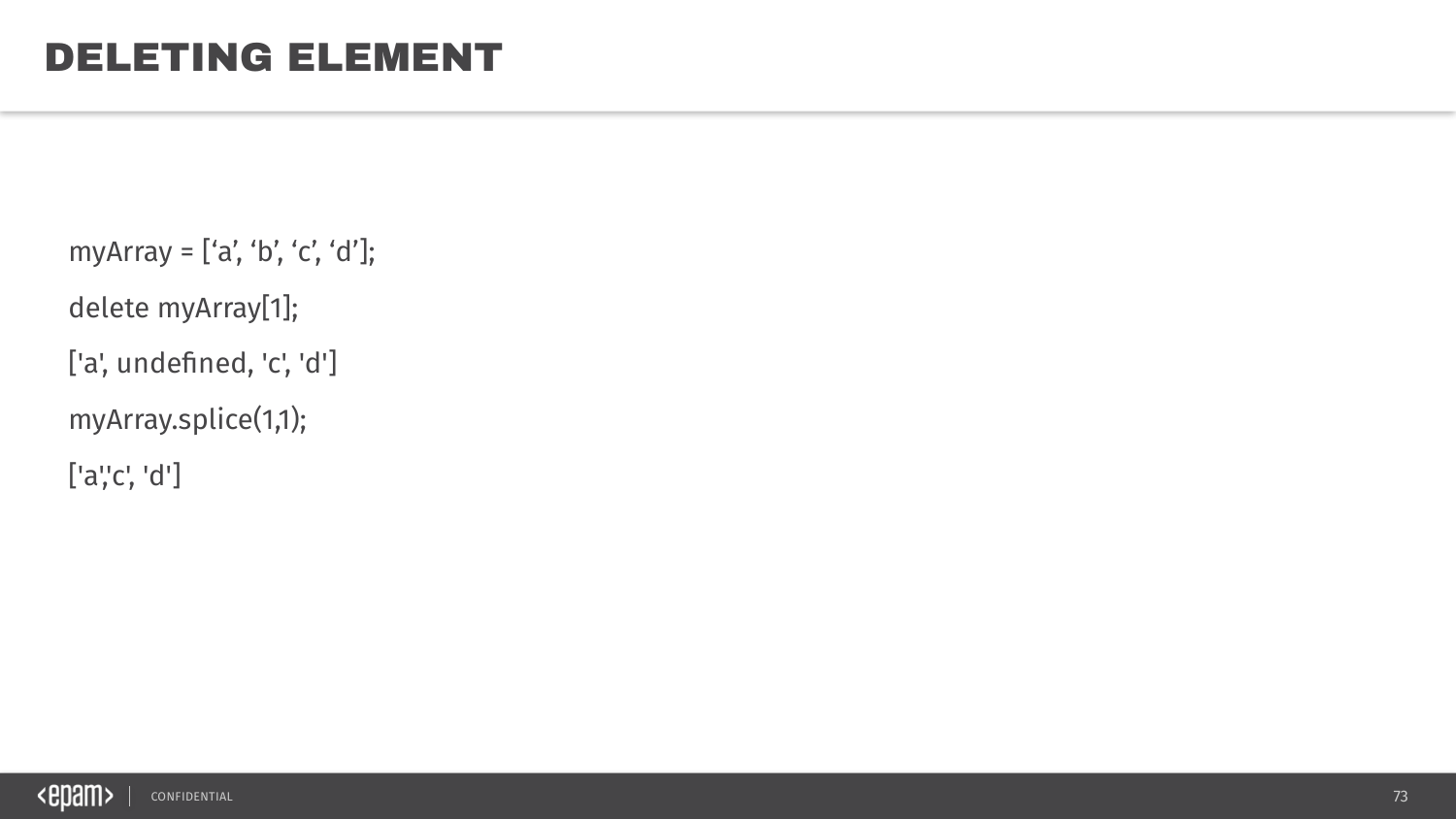

DELETING ELEMENT

myArray = [‘a’, ‘b’, ‘c’, ‘d’];
delete myArray[1];
['a', undefined, 'c', 'd']
myArray.splice(1,1);
['a','c', 'd']